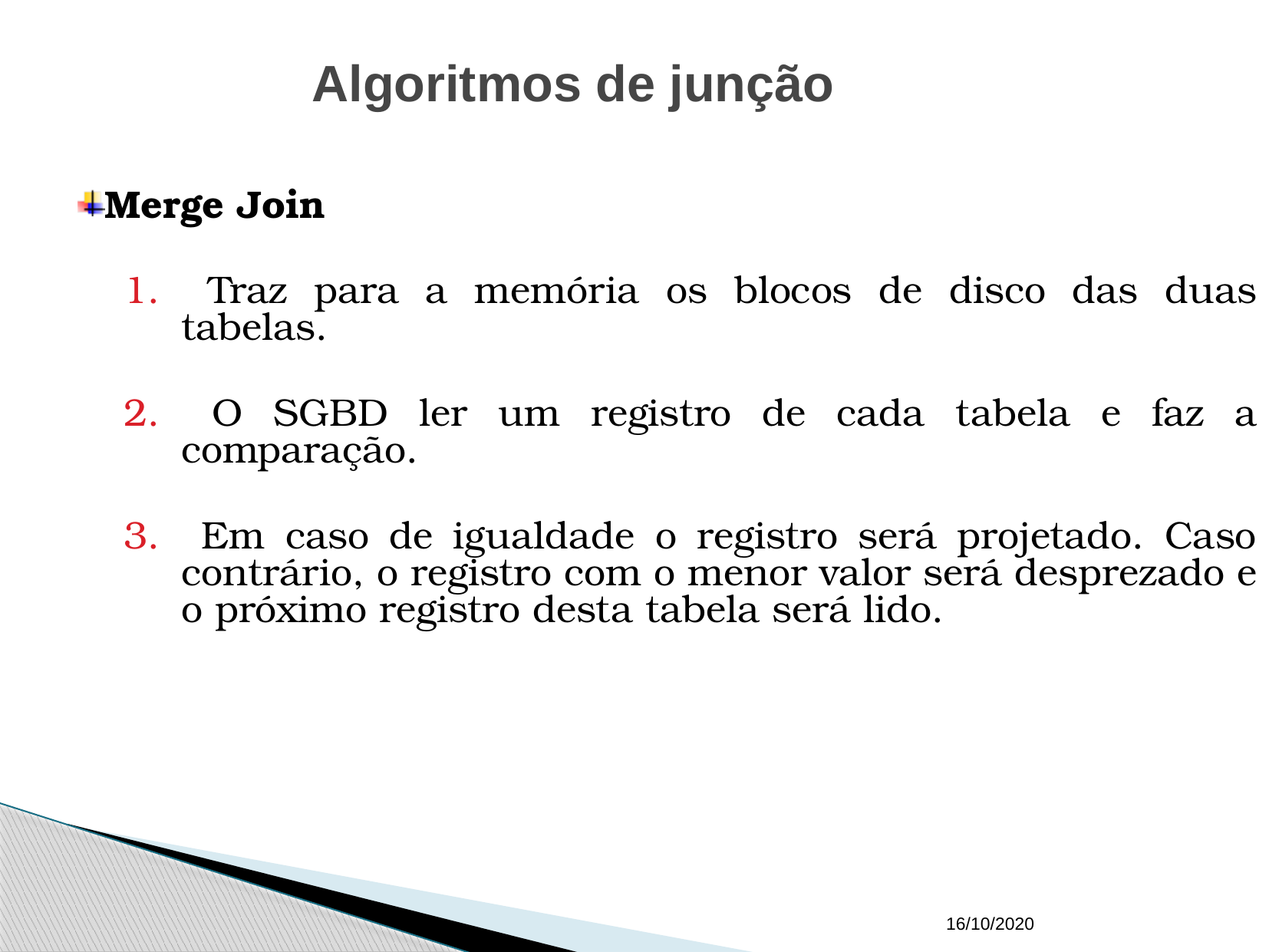

Algoritmos de junção

Merge Join

 Traz para a memória os blocos de disco das duas tabelas.

 O SGBD ler um registro de cada tabela e faz a comparação.

 Em caso de igualdade o registro será projetado. Caso contrário, o registro com o menor valor será desprezado e o próximo registro desta tabela será lido.
16/10/2020